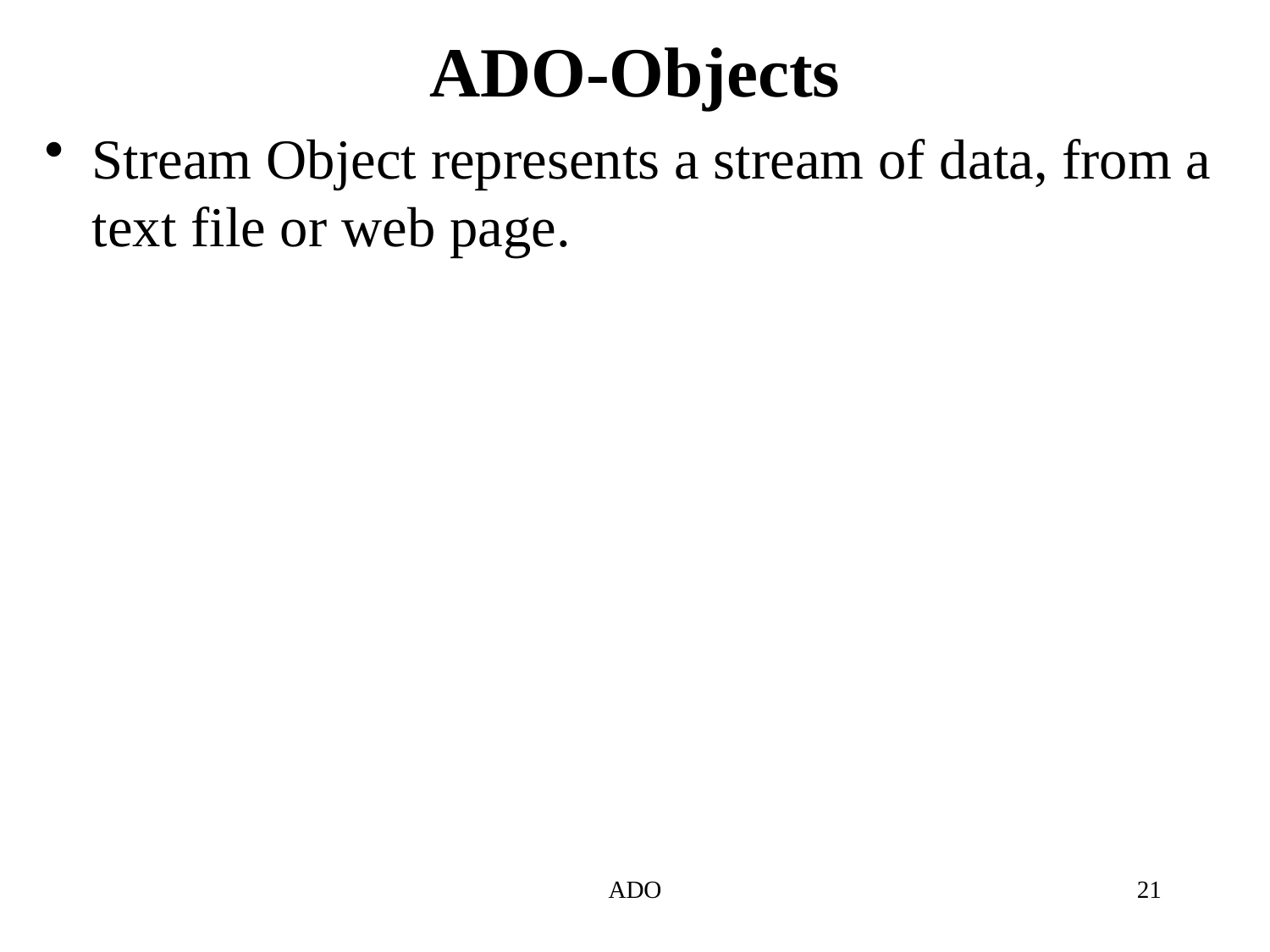

# ADO-Objects
Stream Object represents a stream of data, from a text file or web page.
ADO
21